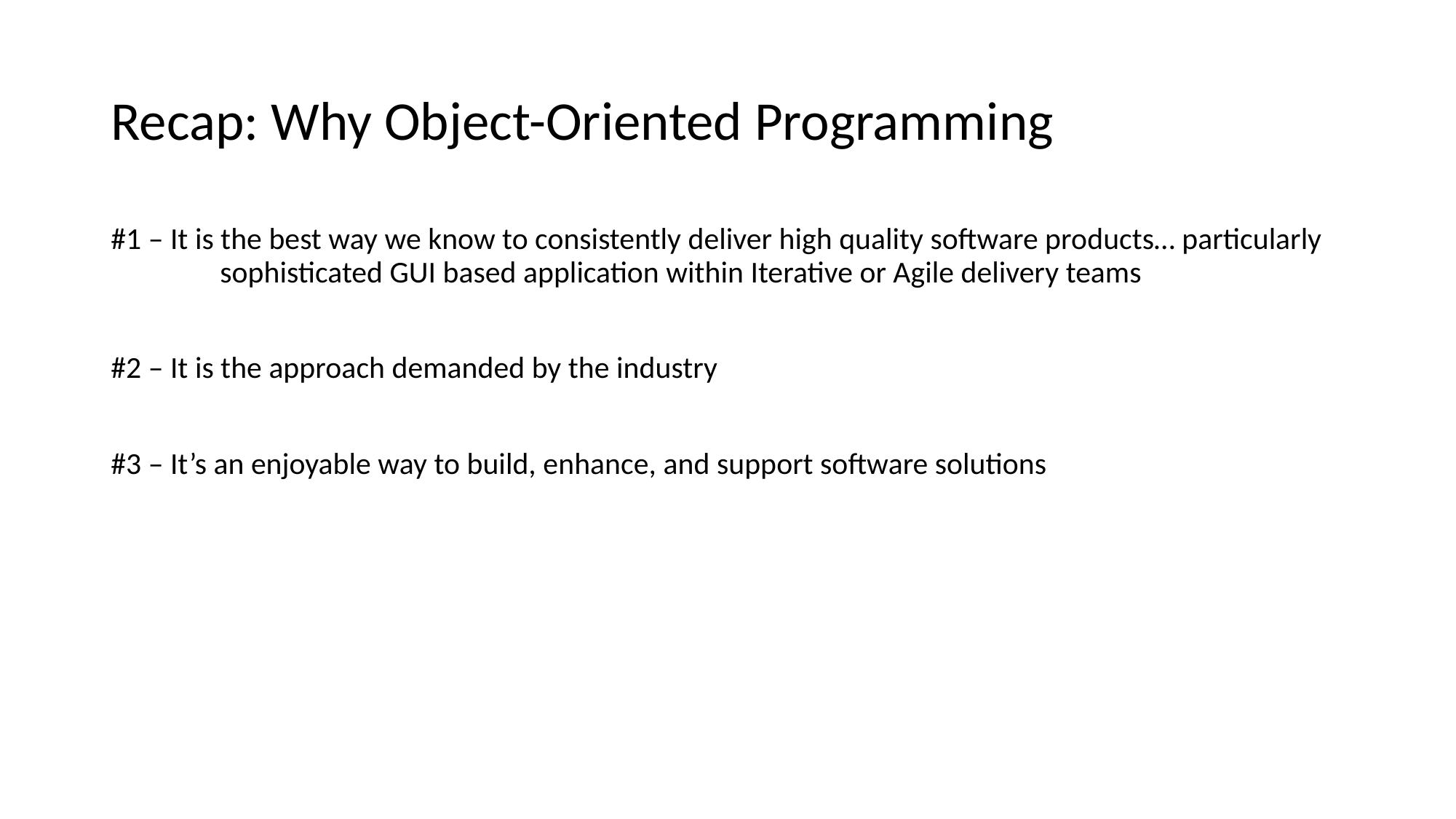

# Recap: Why Object-Oriented Programming
#1 – It is the best way we know to consistently deliver high quality software products… particularly 	sophisticated GUI based application within Iterative or Agile delivery teams

#2 – It is the approach demanded by the industry

#3 – It’s an enjoyable way to build, enhance, and support software solutions